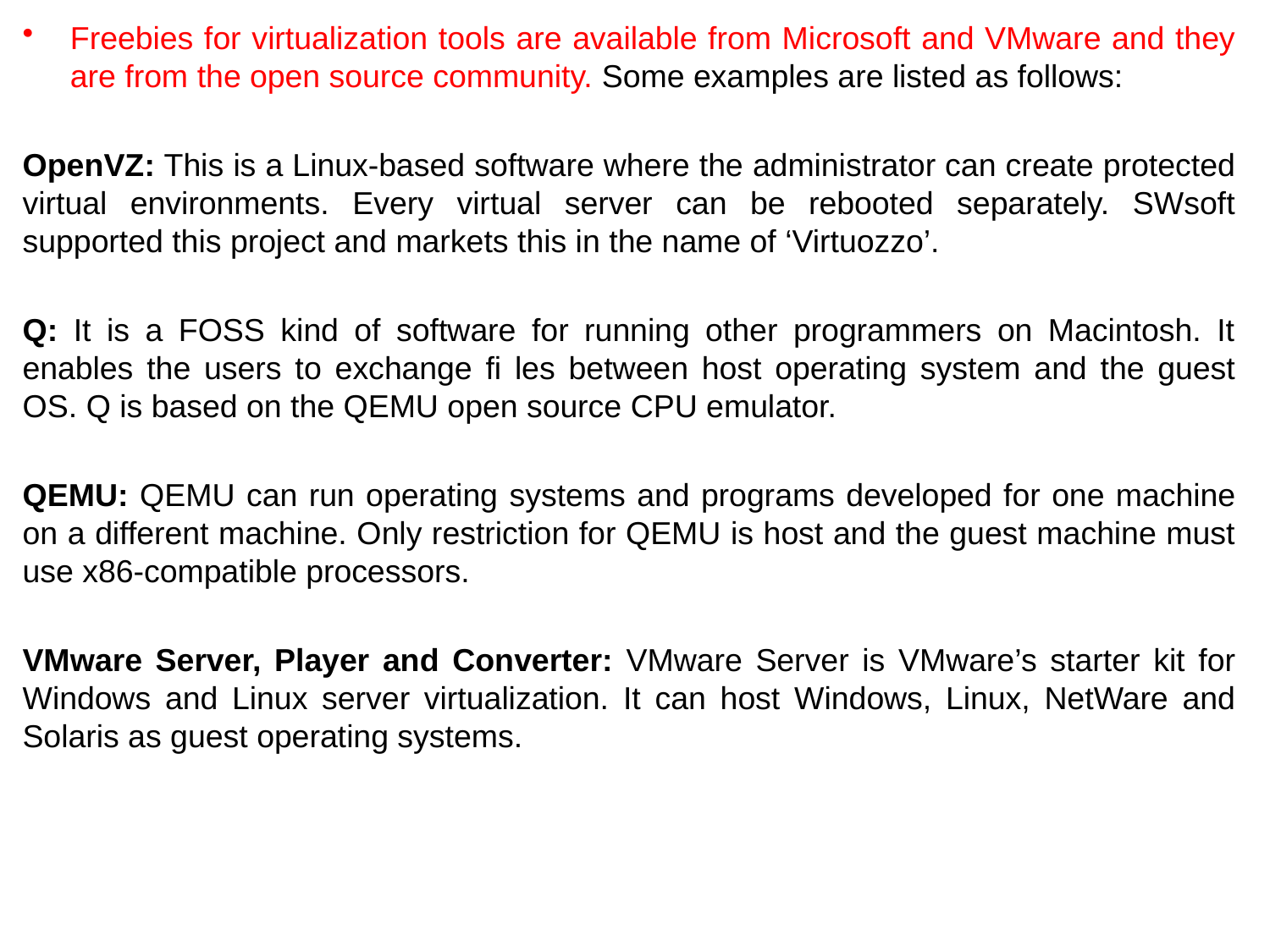

Freebies for virtualization tools are available from Microsoft and VMware and they are from the open source community. Some examples are listed as follows:

OpenVZ: This is a Linux-based software where the administrator can create protected virtual environments. Every virtual server can be rebooted separately. SWsoft supported this project and markets this in the name of ‘Virtuozzo’.

Q: It is a FOSS kind of software for running other programmers on Macintosh. It enables the users to exchange fi les between host operating system and the guest OS. Q is based on the QEMU open source CPU emulator.

QEMU: QEMU can run operating systems and programs developed for one machine on a different machine. Only restriction for QEMU is host and the guest machine must use x86-compatible processors.

VMware Server, Player and Converter: VMware Server is VMware’s starter kit for Windows and Linux server virtualization. It can host Windows, Linux, NetWare and Solaris as guest operating systems.